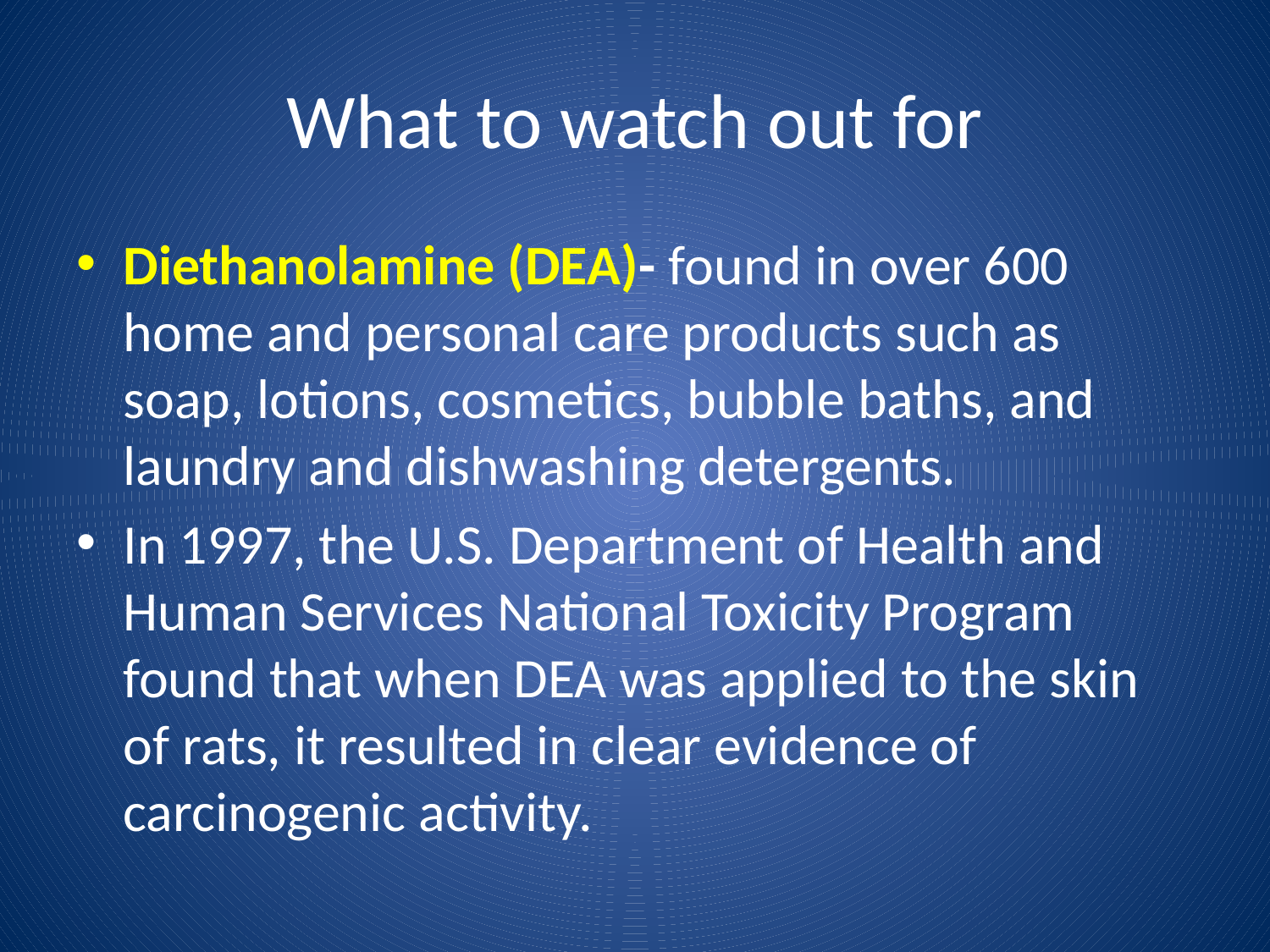

# What to watch out for
Diethanolamine (DEA)- found in over 600 home and personal care products such as soap, lotions, cosmetics, bubble baths, and laundry and dishwashing detergents.
In 1997, the U.S. Department of Health and Human Services National Toxicity Program found that when DEA was applied to the skin of rats, it resulted in clear evidence of carcinogenic activity.